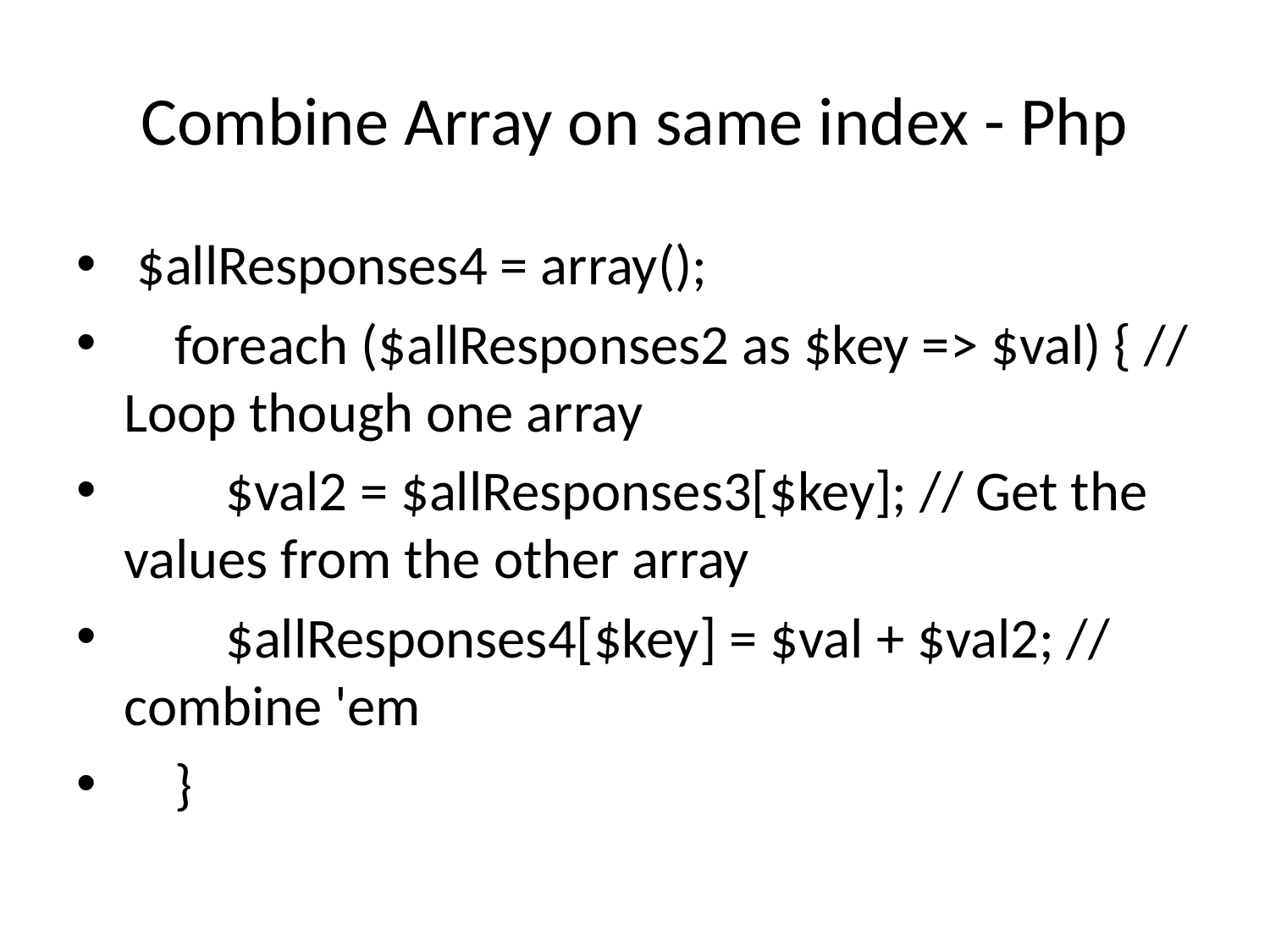

# Combine Array on same index - Php
 $allResponses4 = array();
    foreach ($allResponses2 as $key => $val) { // Loop though one array
        $val2 = $allResponses3[$key]; // Get the values from the other array
        $allResponses4[$key] = $val + $val2; // combine 'em
    }